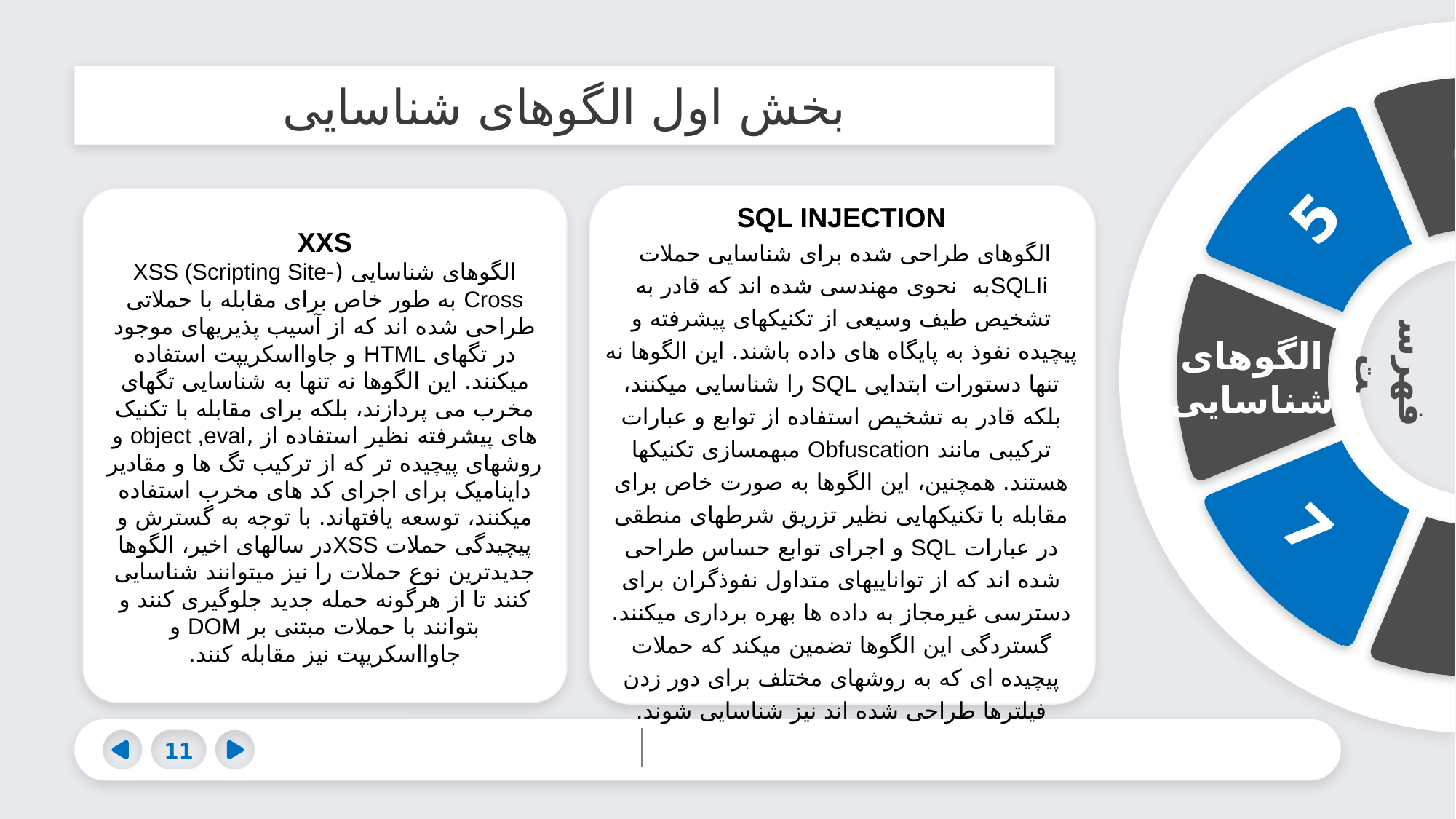

# بخش اول الگوهای شناسایی
4

5
3

XXS
الگوهای شناسایی (XSS (Scripting Site-Cross به طور خاص برای مقابله با حملاتی طراحی شده اند که از آسیب پذیریهای موجود در تگهای HTML و جاوااسکریپت استفاده میکنند. این الگوها نه تنها به شناسایی تگهای مخرب می پردازند، بلکه برای مقابله با تکنیک های پیشرفته نظیر استفاده از ,object ,eval و روشهای پیچیده تر که از ترکیب تگ ها و مقادیر داینامیک برای اجرای کد های مخرب استفاده میکنند، توسعه یافتهاند. با توجه به گسترش و پیچیدگی حملات XSSدر سالهای اخیر، الگوها جدیدترین نوع حملات را نیز میتوانند شناسایی کنند تا از هرگونه حمله جدید جلوگیری کنند و بتوانند با حملات مبتنی بر DOM و جاوااسکریپت نیز مقابله کنند.
SQL INJECTION
الگوهای طراحی شده برای شناسایی حملات  SQLIiبه  نحوی مهندسی شده اند که قادر به تشخیص طیف وسیعی از تکنیکهای پیشرفته و پیچیده نفوذ به پایگاه های داده باشند. این الگوها نه تنها دستورات ابتدایی SQL را شناسایی میکنند، بلکه قادر به تشخیص استفاده از توابع و عبارات ترکیبی مانند Obfuscation مبهمسازی تکنیکها هستند. همچنین، این الگوها به صورت خاص برای مقابله با تکنیکهایی نظیر تزریق شرطهای منطقی در عبارات SQL و اجرای توابع حساس طراحی شده اند که از تواناییهای متداول نفوذگران برای دسترسی غیرمجاز به داده ها بهره برداری میکنند. گستردگی این الگوها تضمین میکند که حملات پیچیده ای که به روشهای مختلف برای دور زدن فیلترها طراحی شده اند نیز شناسایی شوند.

الگوهای شناسایی
2
فهرست

7
1

8

11